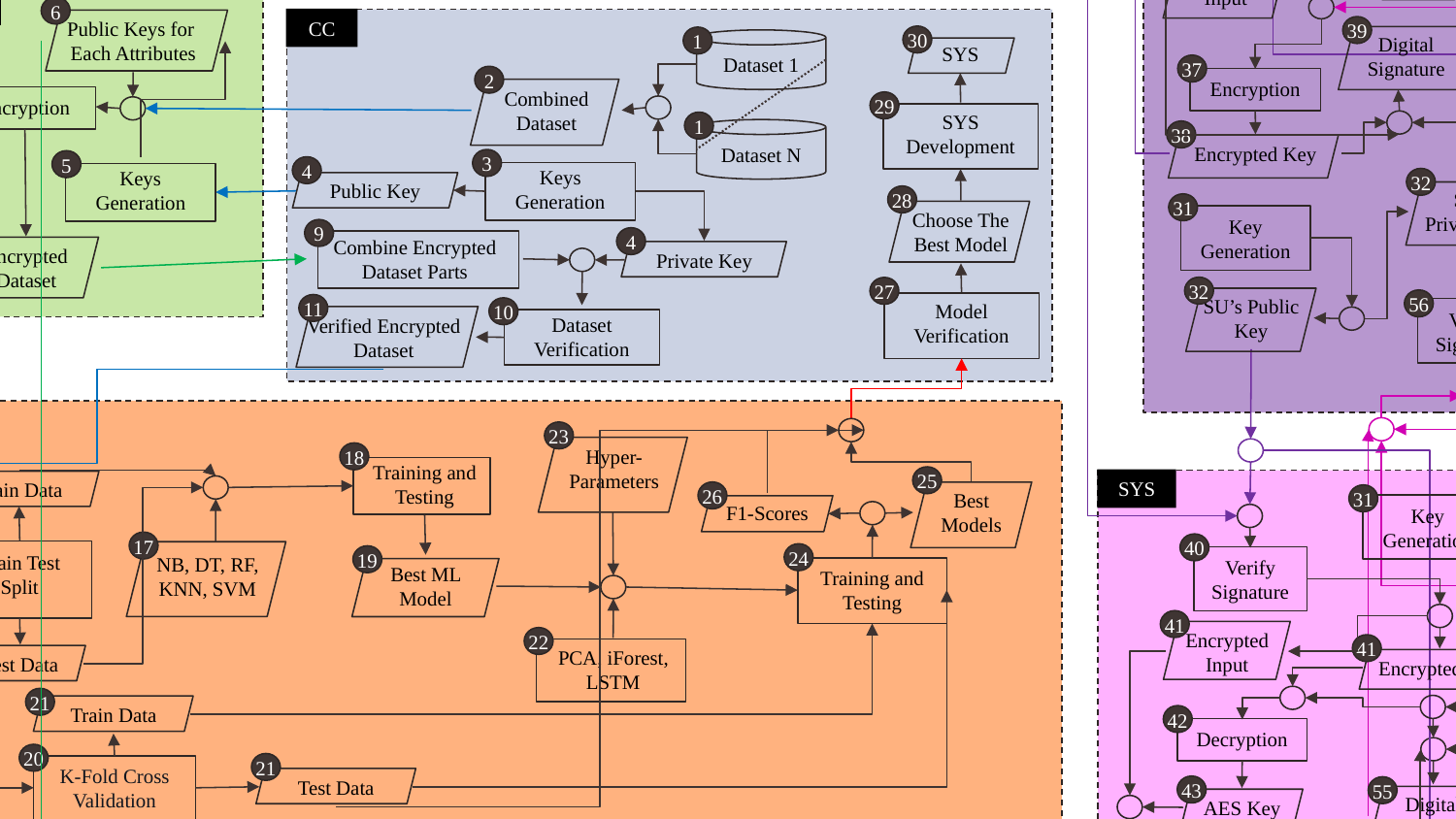

SU

33

Input

60

35

AES Encryption

Decryption

59

34

AES Key

61

AES Key

36

Result

Encrypted Input

CRs

6

CC
Public Keys for  Each Attributes

39

30

1

Digital Signature

Dataset 1
SYS

37

58

2

Encryption
7

Decryption
Combined Dataset

29

Encryption

SYS Development

1

38

Dataset N

Encrypted Key

57

3

5

4

Keys Generation

Keys Generation

Encrypted Key

32

Public Key

SU’s Private Key

28

31

Choose The Best Model

Key Generation
9

8

4

Combine Encrypted Dataset Parts

Encrypted Dataset

Private Key

32

27

57

56

SU’s Public Key

11

Model Verification

10

Verify Signature
Encrypted Result

Dataset Verification

Verified Encrypted Dataset

SP

23

Hyper-Parameters

18

Training and Testing

12

16

25

SYS

Train Data

32

Preprocessing

26

31

Best Models

SYS’s Public Key

F1-Scores

Key Generation

15

17

40

13

24

19

Train Test Split

NB, DT, RF, KNN, SVM

Verify Signature
Preprocessing Transformer

Best ML Model

Training and Testing

41

32

Encrypted Input

22

SYS’s Private Key

16

41

PCA, iForest, LSTM

Test Data

14

Encrypted Key

Preprocessed Dataset

21

Train Data

42

54

Decryption
Encrypted Key

20

21

K-Fold Cross Validation
Test Data

43

55

53

Digital Signature

AES Key

Encryption

44

Decryption

50

45

AES Key

Input

52

Encrypted Result

46

49

Encryption
Result

51

48

47

AES Encryption

Preprocessing

Evaluate